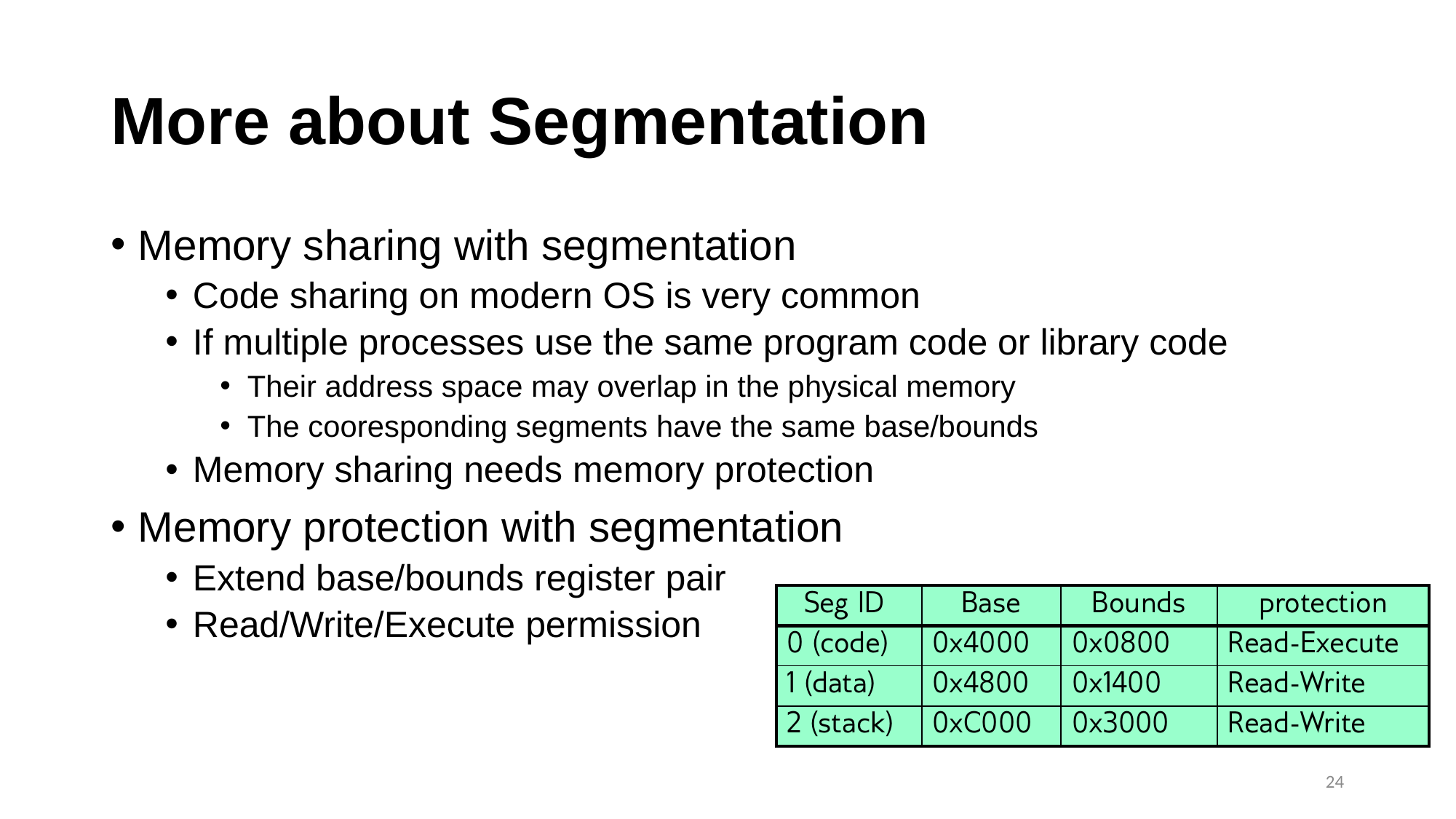

# More about Segmentation
Memory sharing with segmentation
Code sharing on modern OS is very common
If multiple processes use the same program code or library code
Their address space may overlap in the physical memory
The cooresponding segments have the same base/bounds
Memory sharing needs memory protection
Memory protection with segmentation
Extend base/bounds register pair
Read/Write/Execute permission

| Seg ID | Base | Bounds | protection |
| --- | --- | --- | --- |
| 0 (code) | 0x4000 | 0x0800 | Read-Execute |
| 1 (data) | 0x4800 | 0x1400 | Read-Write |
| 2 (stack) | 0xC000 | 0x3000 | Read-Write |
24